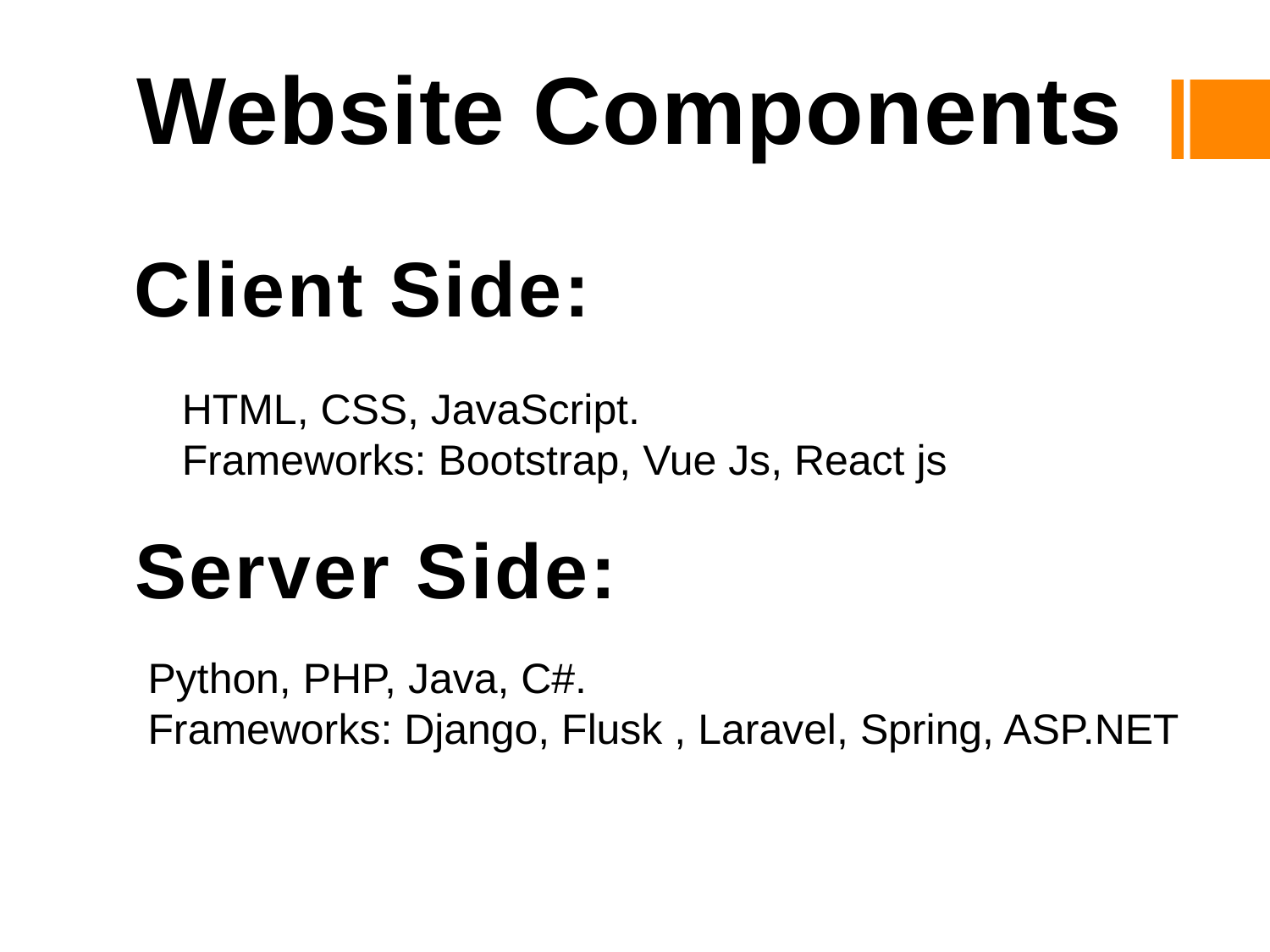

Website Components
Client Side:
HTML, CSS, JavaScript.
Frameworks: Bootstrap, Vue Js, React js
Server Side:
Python, PHP, Java, C#.
Frameworks: Django, Flusk , Laravel, Spring, ASP.NET